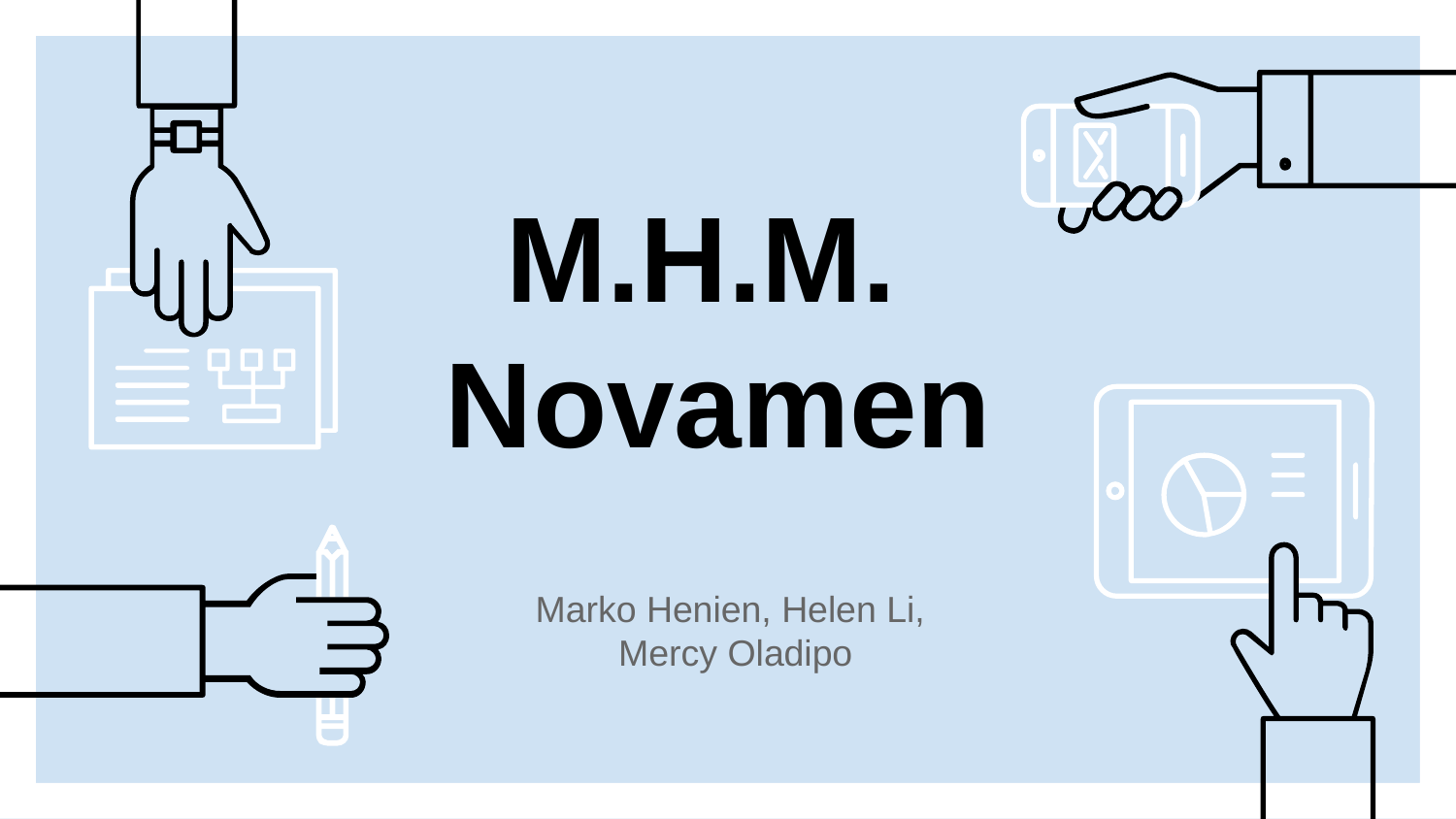

# M.H.M.
Novamen
Marko Henien, Helen Li,
 Mercy Oladipo